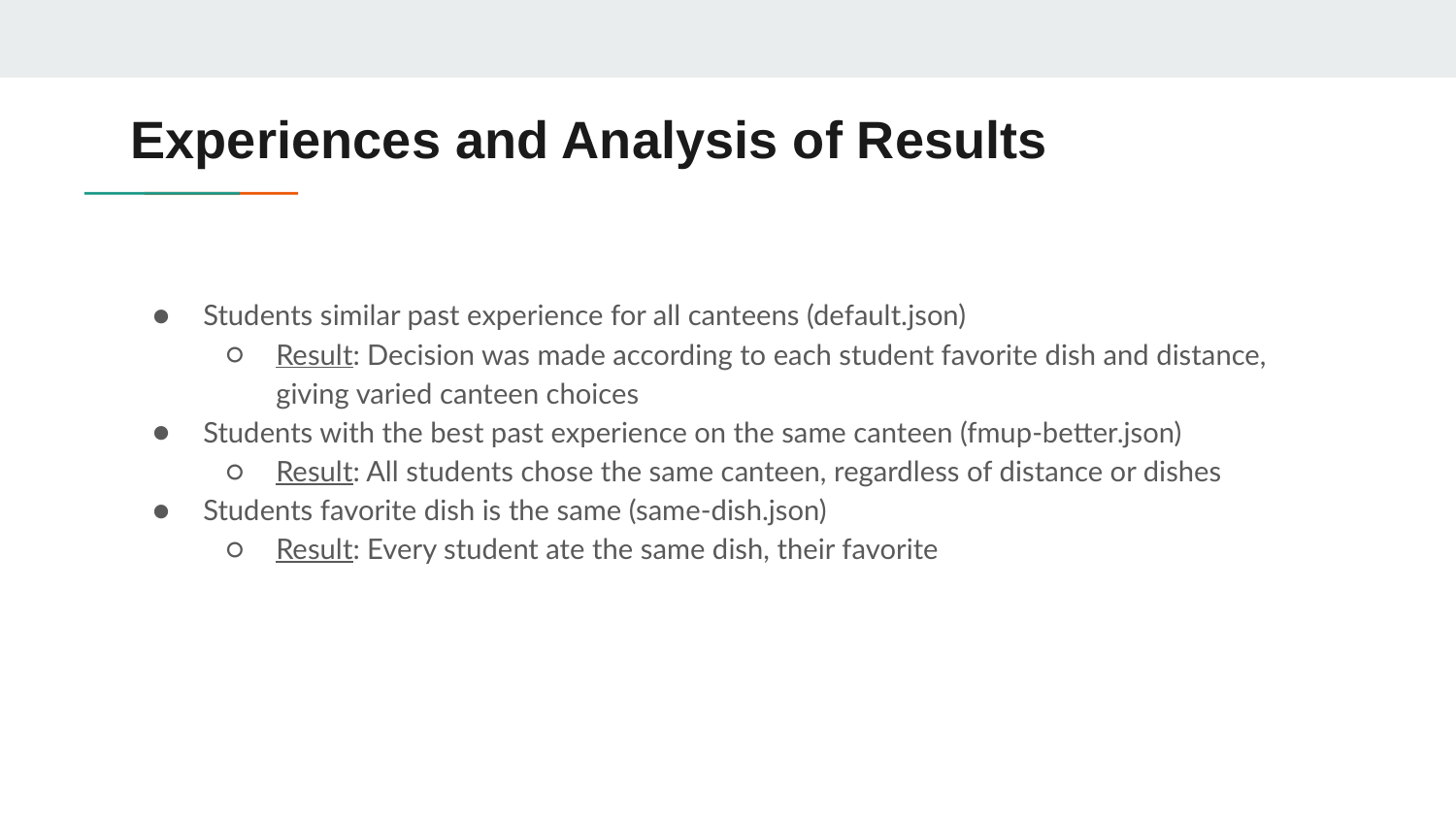

# Experiences and Analysis of Results

Students similar past experience for all canteens (default.json)
Result: Decision was made according to each student favorite dish and distance, giving varied canteen choices
Students with the best past experience on the same canteen (fmup-better.json)
Result: All students chose the same canteen, regardless of distance or dishes
Students favorite dish is the same (same-dish.json)
Result: Every student ate the same dish, their favorite